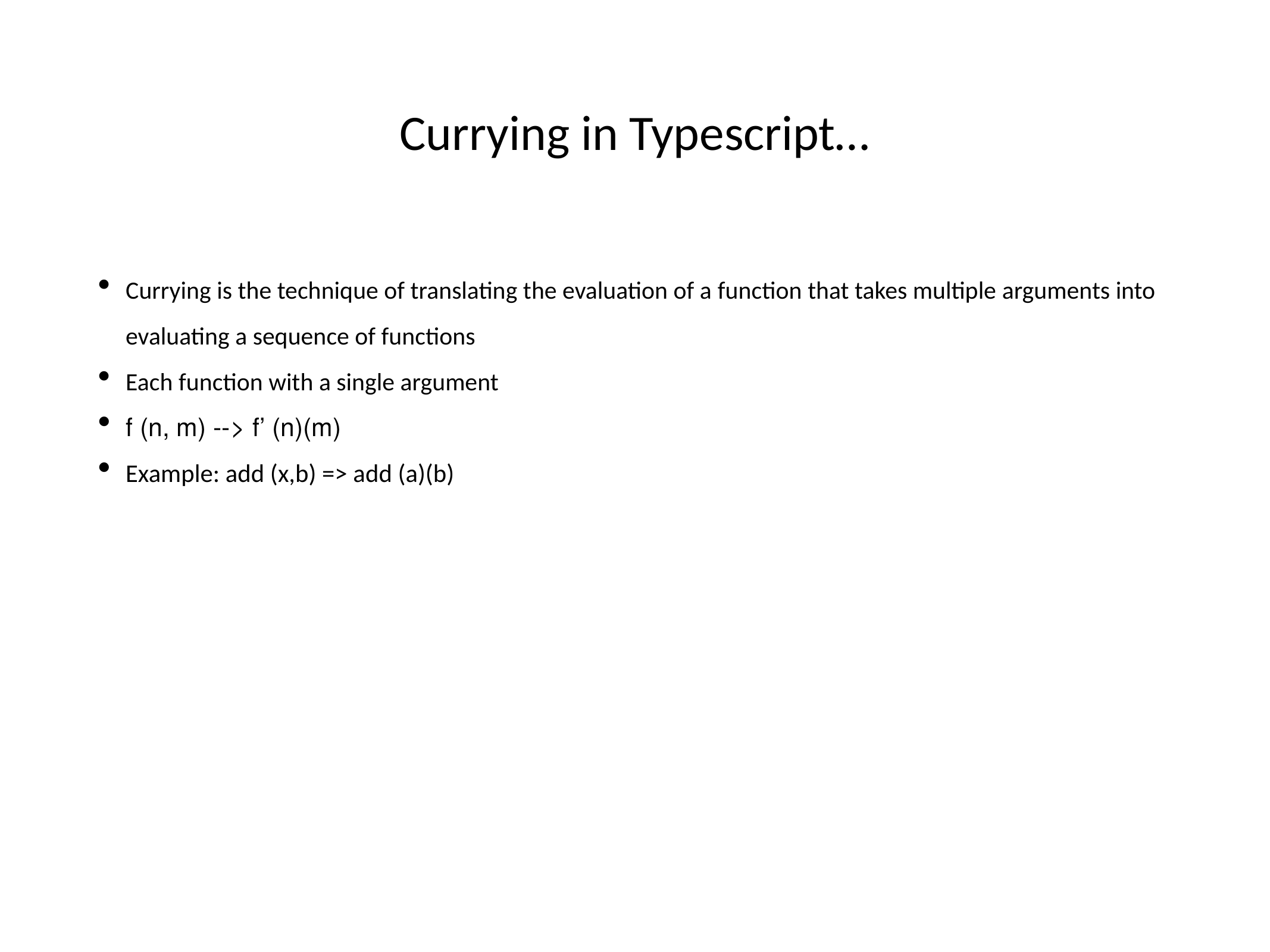

# Currying in Typescript…
Currying is the technique of translating the evaluation of a function that takes multiple arguments into evaluating a sequence of functions
Each function with a single argument
f (n, m) --> f’ (n)(m)
Example: add (x,b) => add (a)(b)